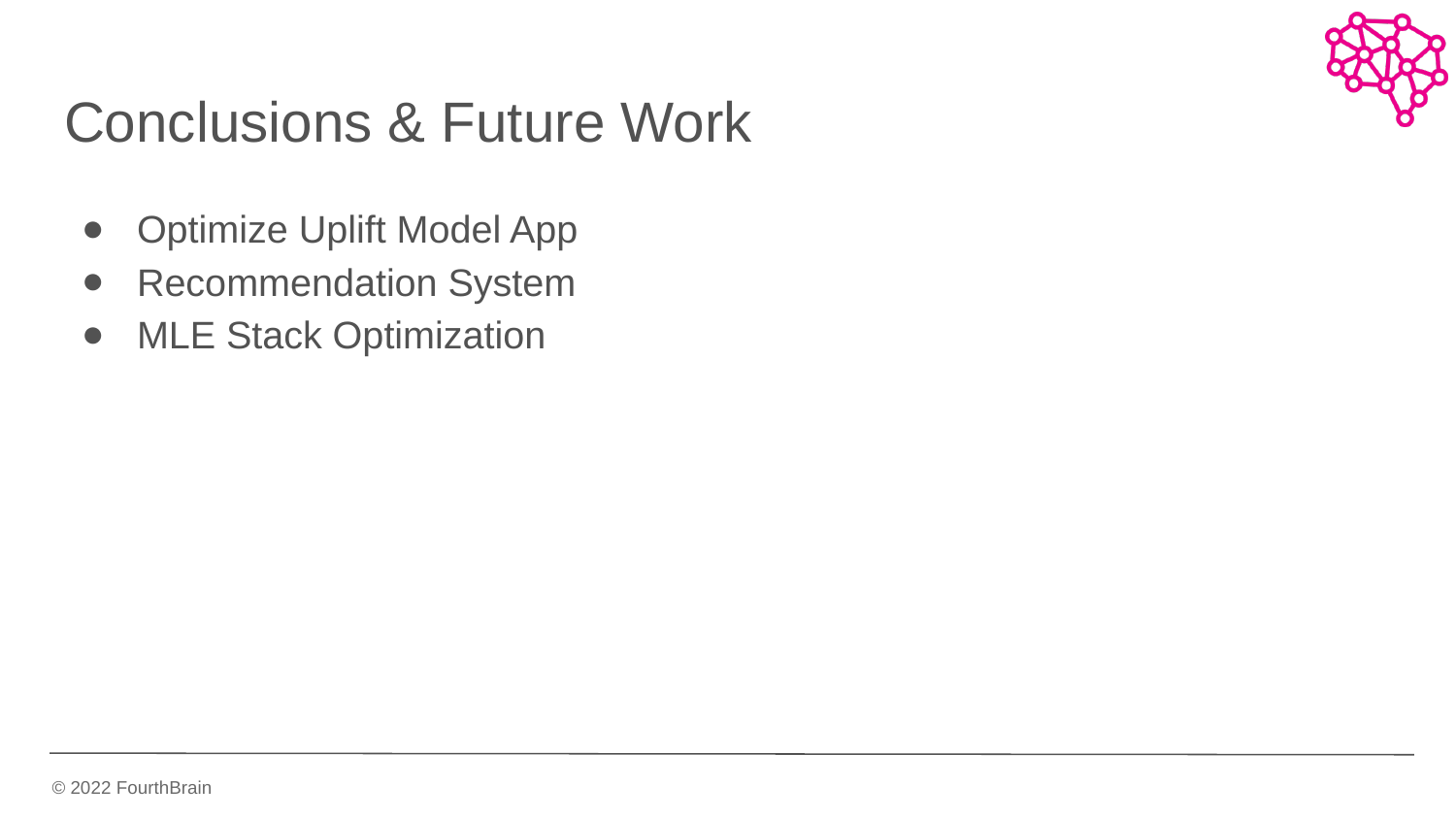

# Conclusions & Future Work
Optimize Uplift Model App
Recommendation System
MLE Stack Optimization